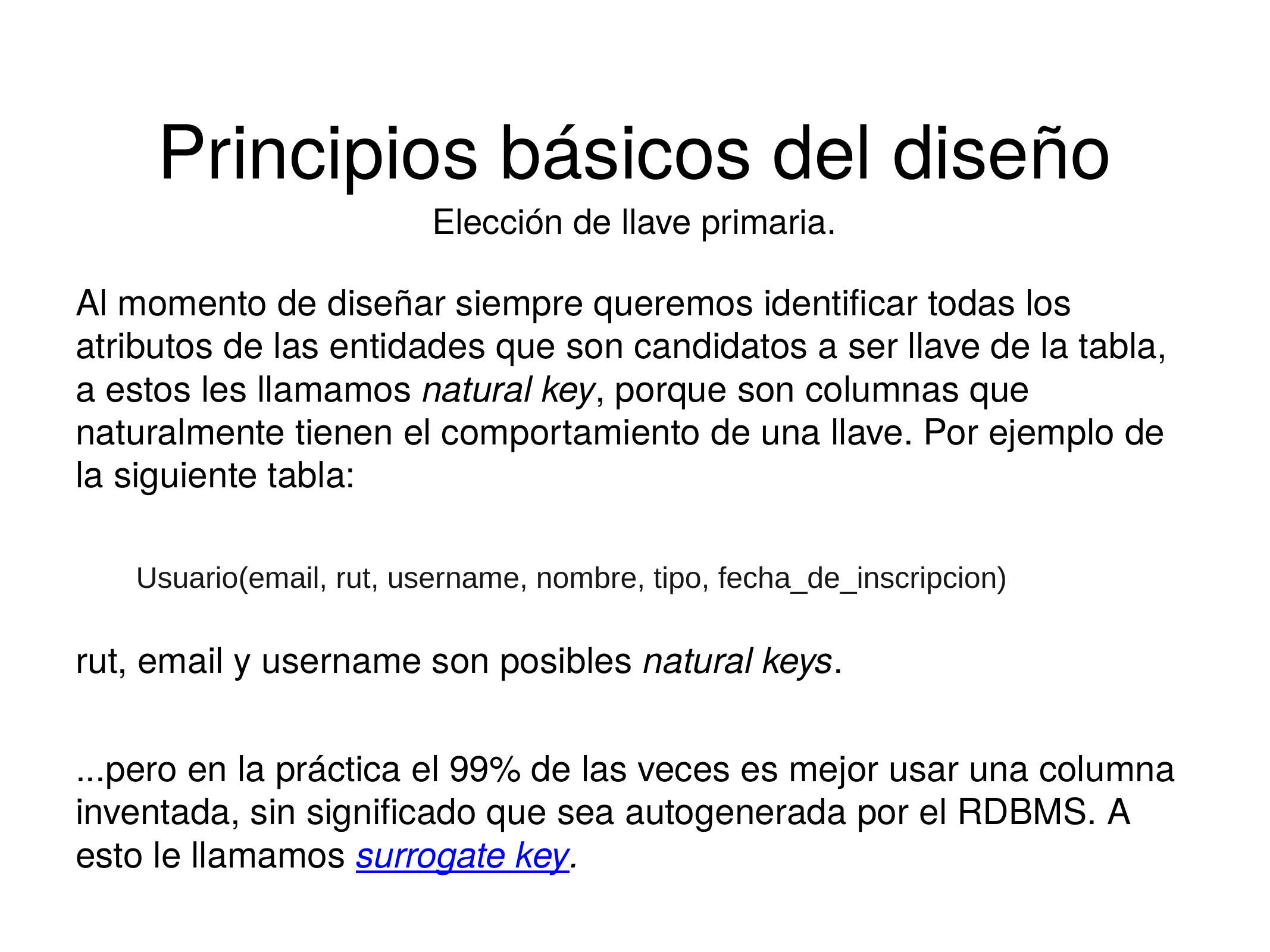

Principios básicos del diseño
Elección de llave primaria.
Al momento de diseñar siempre queremos identificar todas los atributos de las entidades que son candidatos a ser llave de la tabla, a estos les llamamos natural key, porque son columnas que naturalmente tienen el comportamiento de una llave. Por ejemplo de la siguiente tabla:
Usuario(email, rut, username, nombre, tipo, fecha_de_inscripcion)
rut, email y username son posibles natural keys.
...pero en la práctica el 99% de las veces es mejor usar una columna inventada, sin significado que sea autogenerada por el RDBMS. A esto le llamamos surrogate key.